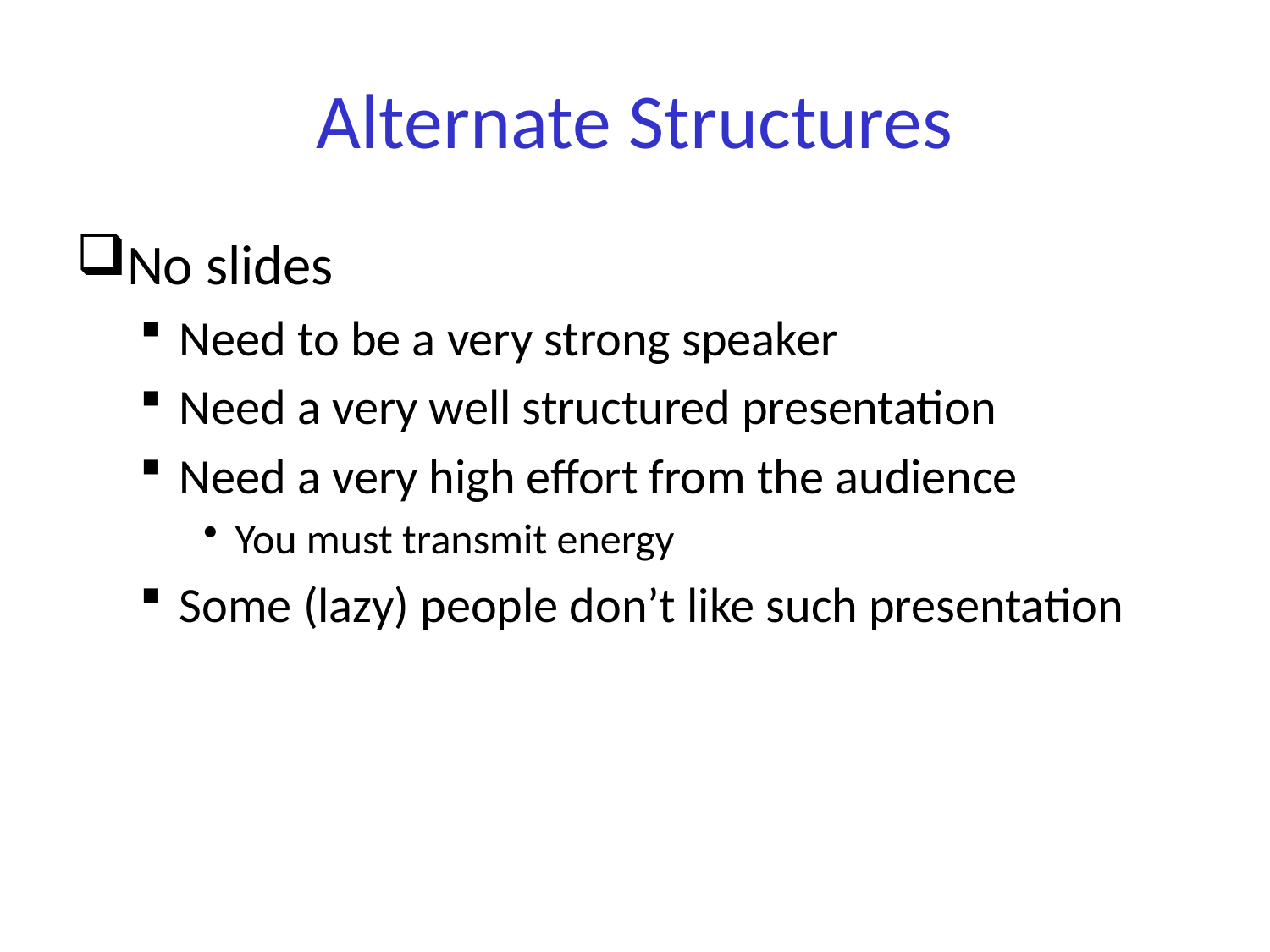

# Alternate Structures
No slides
Need to be a very strong speaker
Need a very well structured presentation
Need a very high effort from the audience
You must transmit energy
Some (lazy) people don’t like such presentation
17